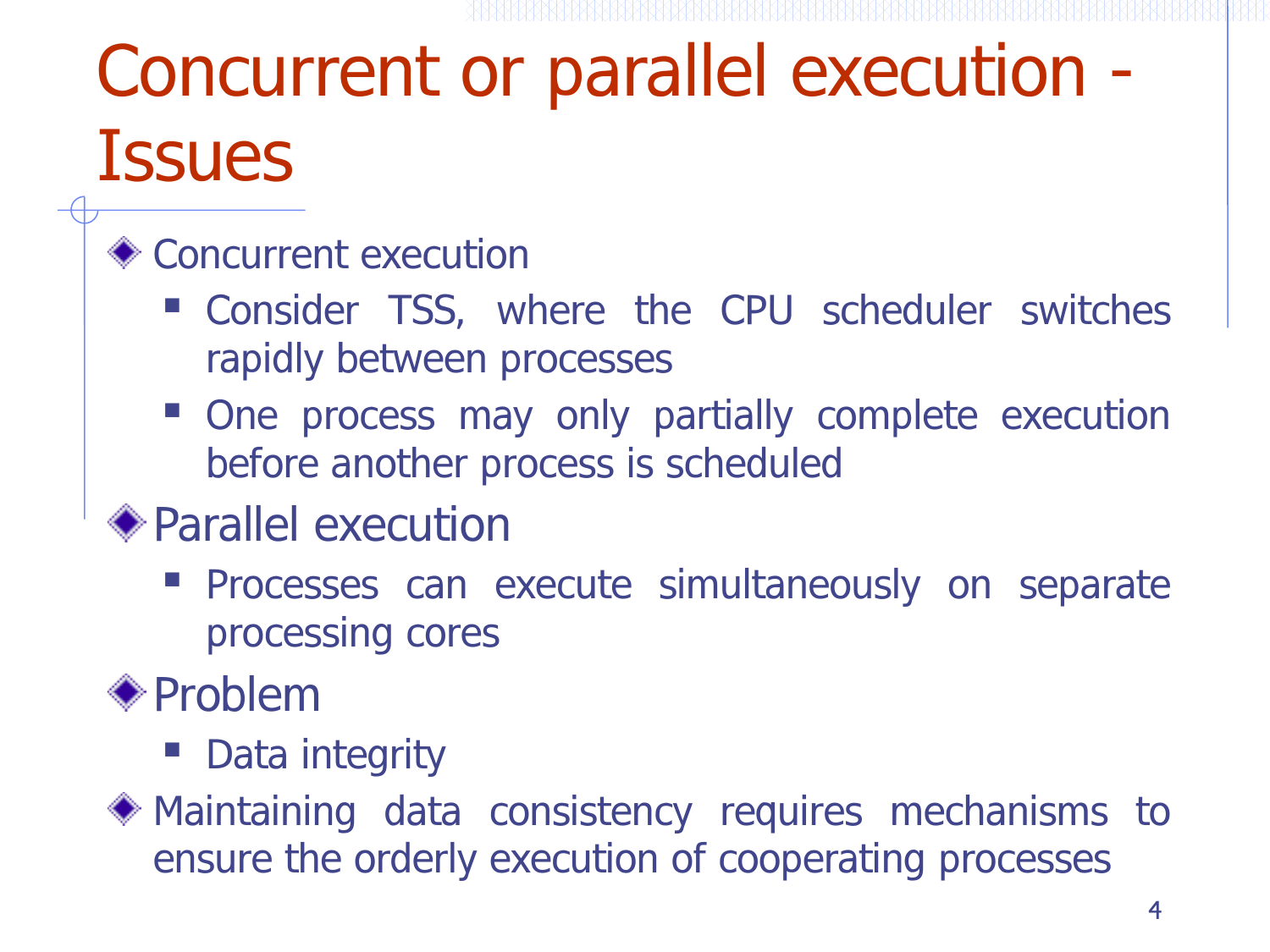

# Concurrent or parallel execution - Issues
Concurrent execution
Consider TSS, where the CPU scheduler switches rapidly between processes
One process may only partially complete execution before another process is scheduled
Parallel execution
Processes can execute simultaneously on separate processing cores
Problem
Data integrity
Maintaining data consistency requires mechanisms to ensure the orderly execution of cooperating processes

4